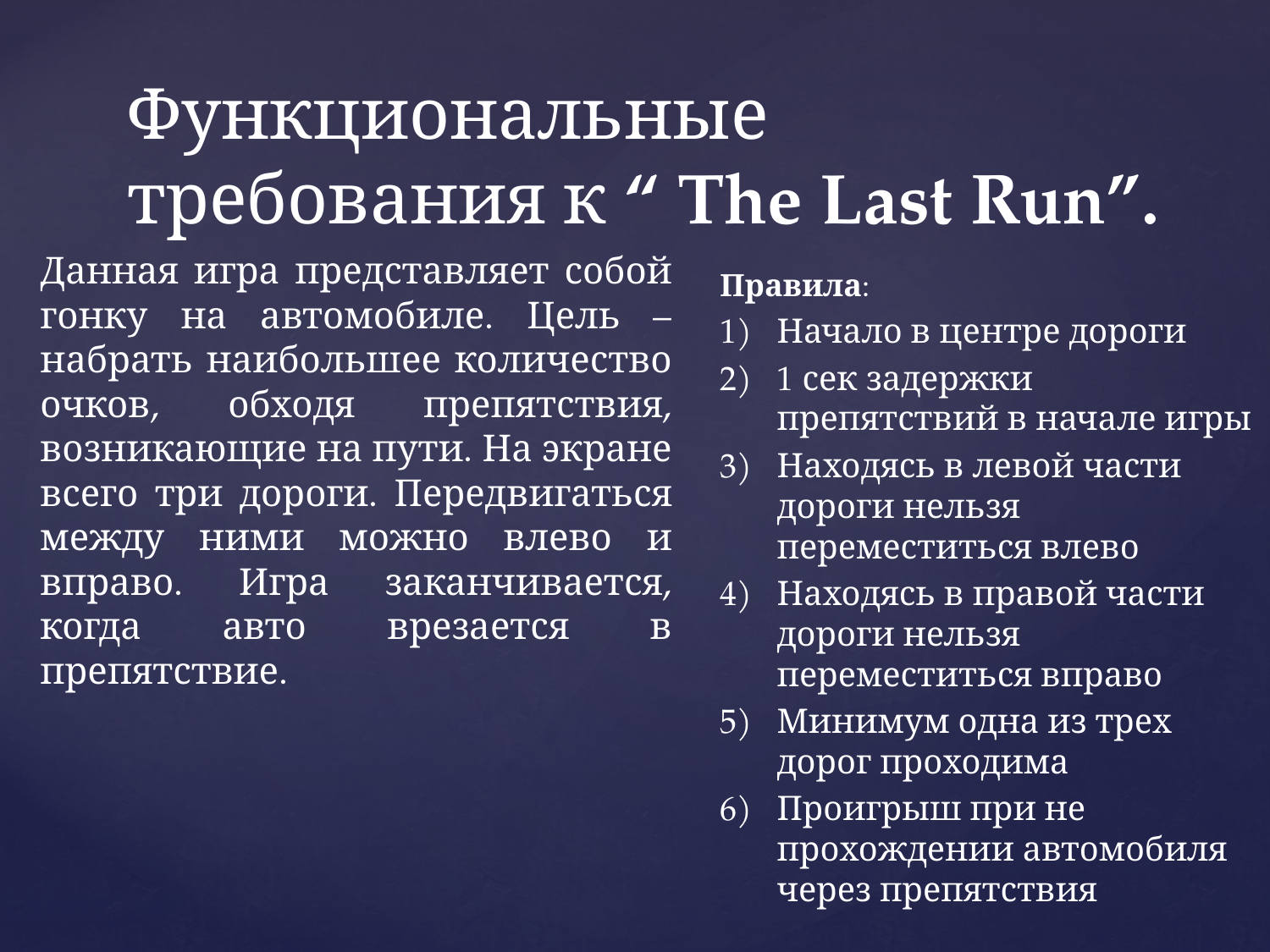

# Функциональные требования к “ The Last Run”.
Правила:
Начало в центре дороги
1 сек задержки препятствий в начале игры
Находясь в левой части дороги нельзя  переместиться влево
Находясь в правой части дороги нельзя  переместиться вправо
Минимум одна из трех дорог проходима
Проигрыш при не прохождении автомобиля через препятствия

Данная игра представляет собой гонку на автомобиле. Цель – набрать наибольшее количество очков, обходя препятствия, возникающие на пути. На экране всего три дороги. Передвигаться между ними можно влево и вправо. Игра заканчивается, когда авто врезается в препятствие.